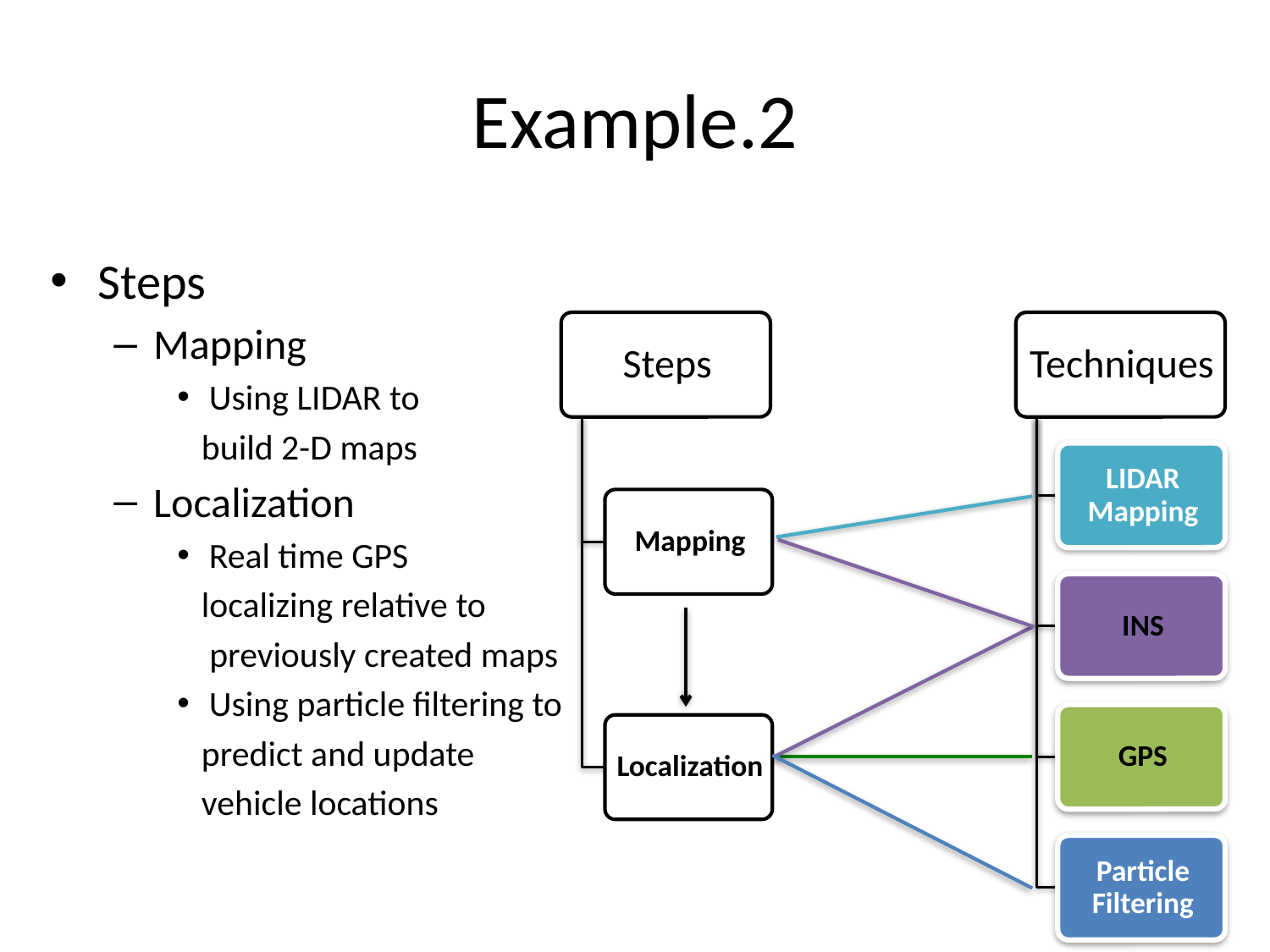

# Example.2

Steps
Mapping
Using LIDAR to
   build 2-D maps
Localization
Real time GPS
   localizing relative to
    previously created maps
Using particle filtering to
   predict and update
   vehicle locations

Steps
Mapping
Localization
Techniques
LIDAR Mapping
INS
GPS
Particle Filtering